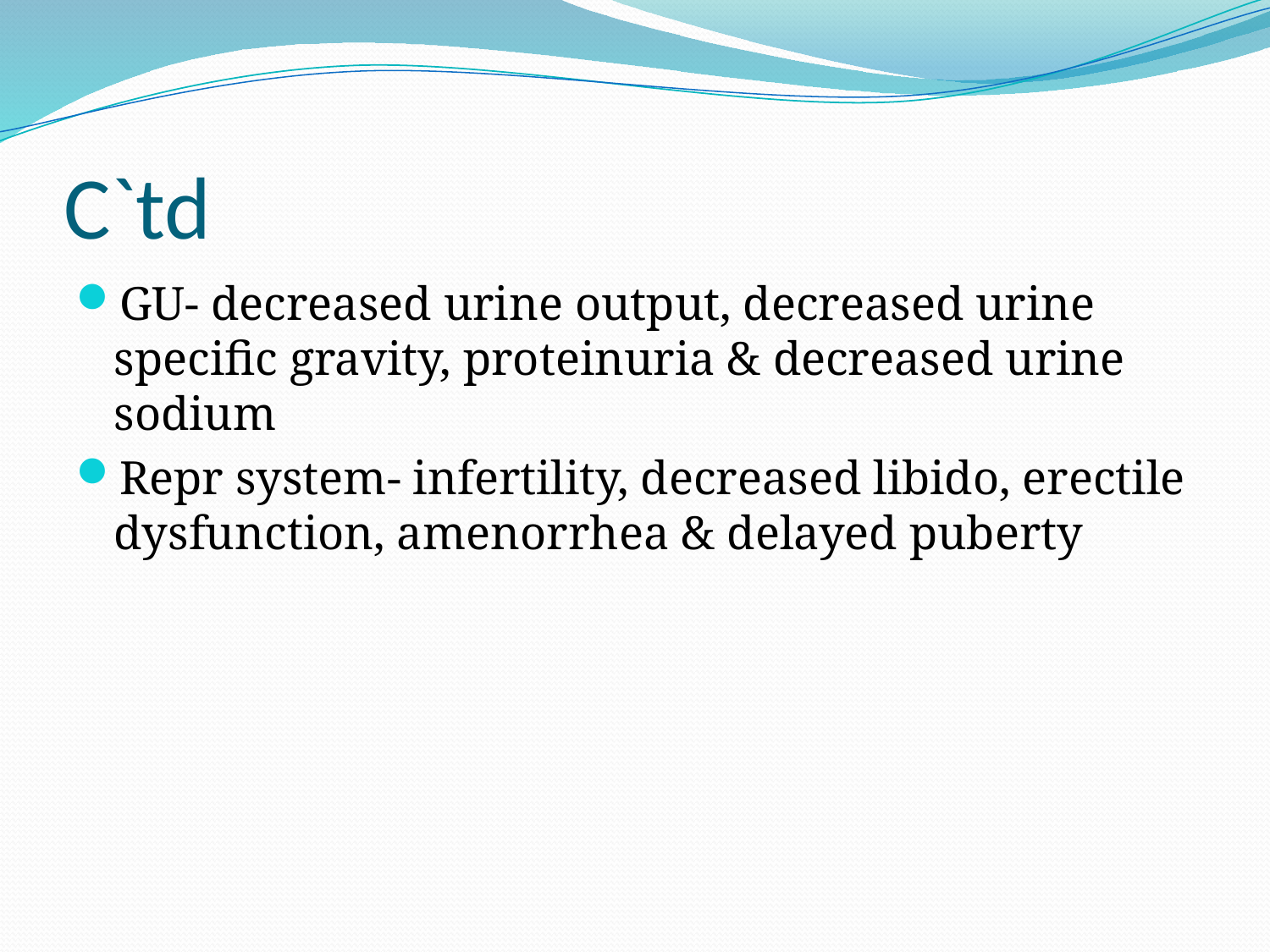

# C`td
GU- decreased urine output, decreased urine specific gravity, proteinuria & decreased urine sodium
Repr system- infertility, decreased libido, erectile dysfunction, amenorrhea & delayed puberty